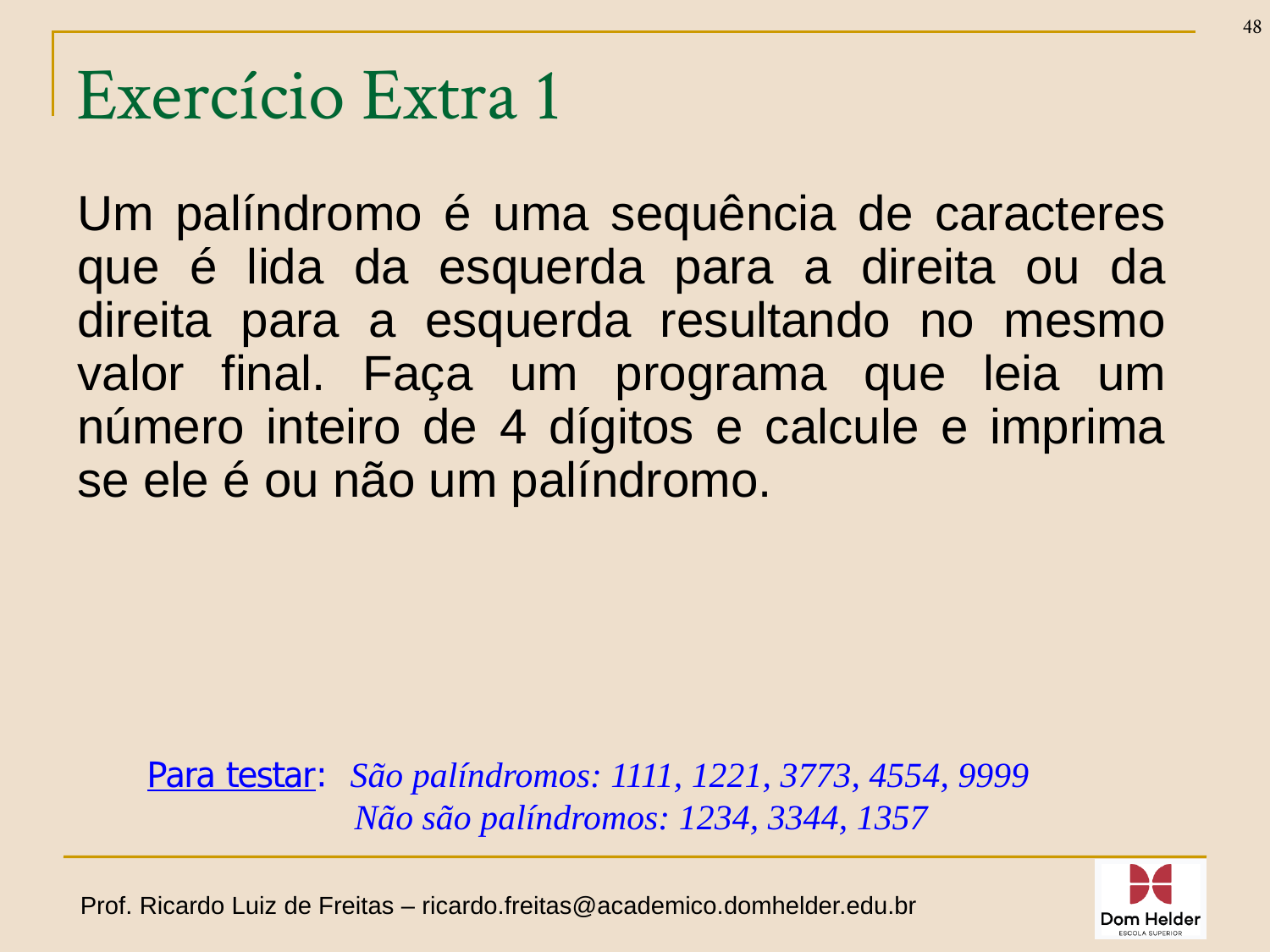

48
# Exercício Extra 1
Um palíndromo é uma sequência de caracteres que é lida da esquerda para a direita ou da direita para a esquerda resultando no mesmo valor final. Faça um programa que leia um número inteiro de 4 dígitos e calcule e imprima se ele é ou não um palíndromo.

Para testar:  São palíndromos: 1111, 1221, 3773, 4554, 9999
	         Não são palíndromos: 1234, 3344, 1357